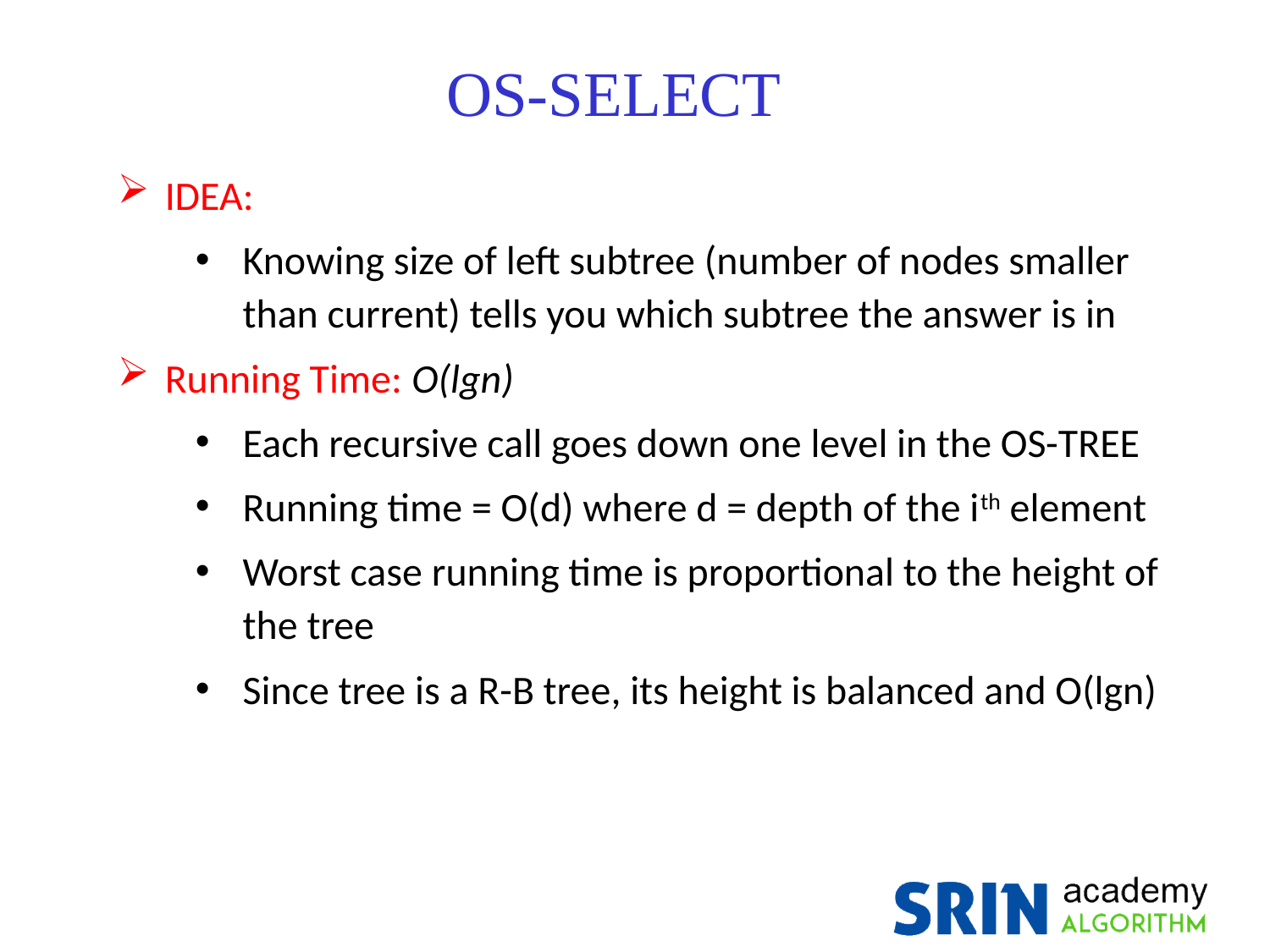

OS-SELECT
IDEA:
Knowing size of left subtree (number of nodes smaller than current) tells you which subtree the answer is in
Running Time: O(lgn)
Each recursive call goes down one level in the OS-TREE
Running time = O(d) where d = depth of the ith element
Worst case running time is proportional to the height of the tree
Since tree is a R-B tree, its height is balanced and O(lgn)